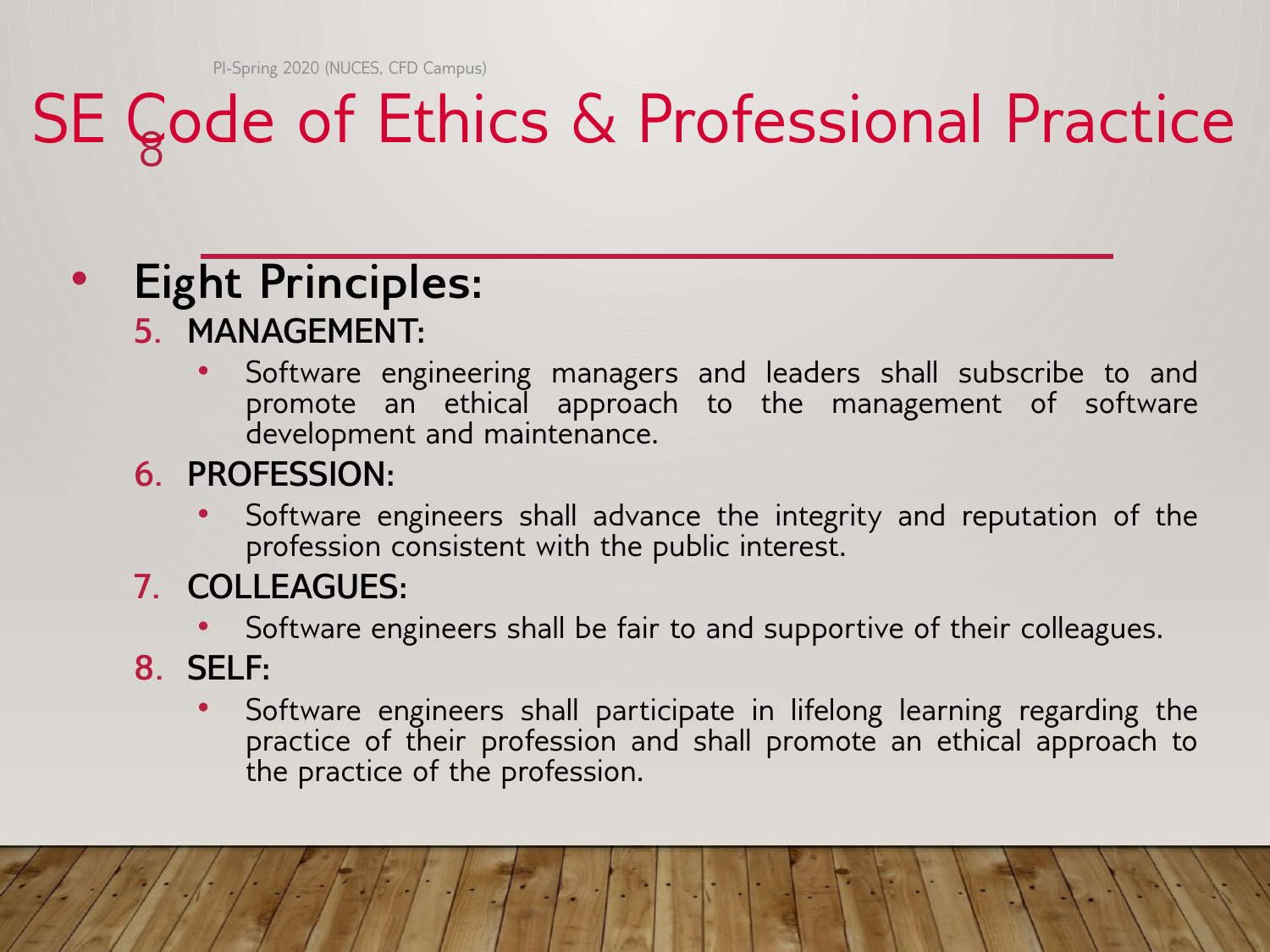

PI-Spring 2020 (NUCES, CFD Campus)
SE Code of Ethics & Professional Practice
8
Eight Principles:
MANAGEMENT:
Software engineering managers and leaders shall subscribe to and promote an ethical approach to the management of software development and maintenance.
PROFESSION:
Software engineers shall advance the integrity and reputation of the profession consistent with the public interest.
COLLEAGUES:
Software engineers shall be fair to and supportive of their colleagues.
SELF:
Software engineers shall participate in lifelong learning regarding the practice of their profession and shall promote an ethical approach to the practice of the profession.